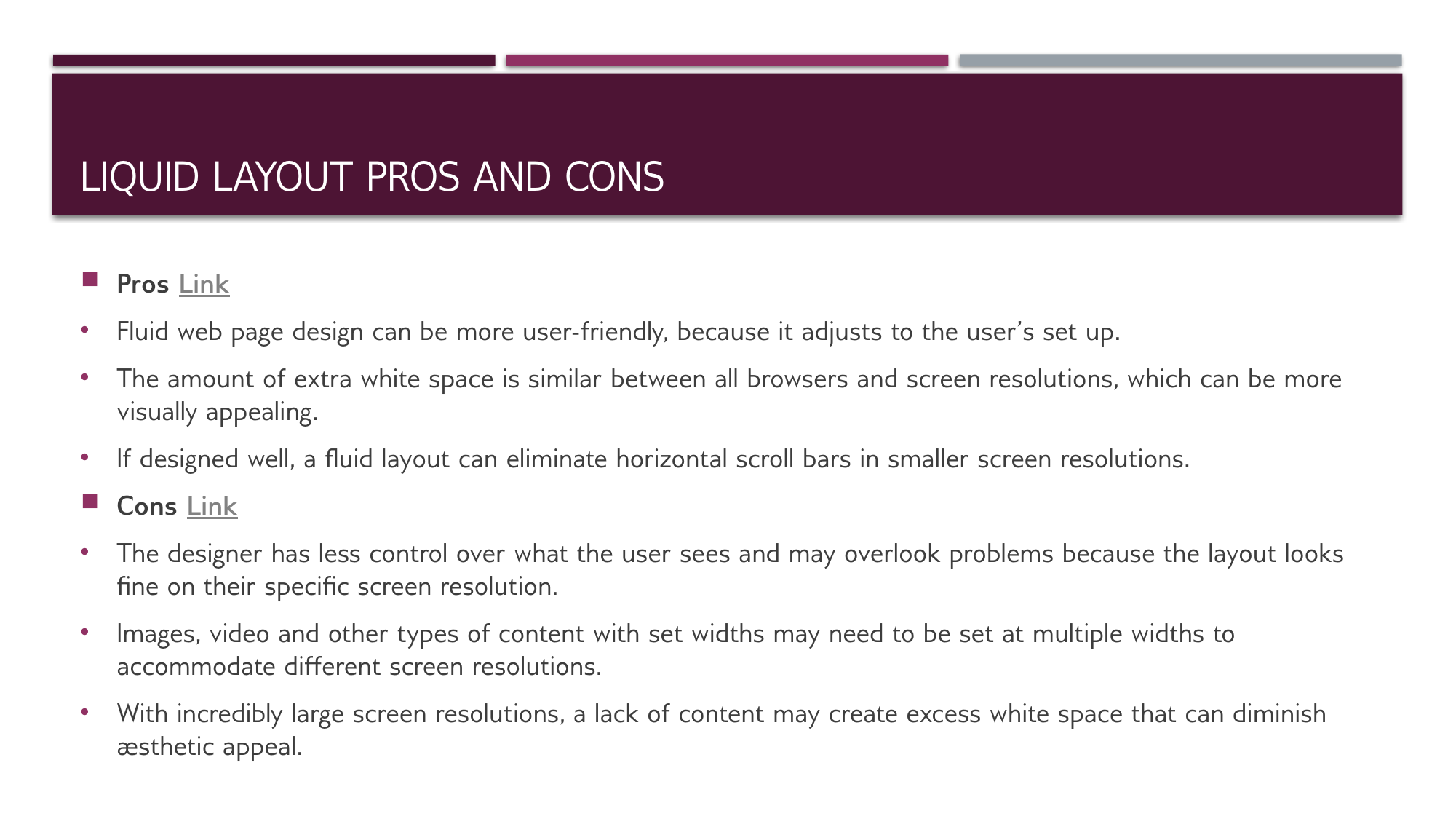

# Liquid Layout pros and cons
Pros Link
Fluid web page design can be more user-friendly, because it adjusts to the user’s set up.
The amount of extra white space is similar between all browsers and screen resolutions, which can be more visually appealing.
If designed well, a fluid layout can eliminate horizontal scroll bars in smaller screen resolutions.
Cons Link
The designer has less control over what the user sees and may overlook problems because the layout looks fine on their specific screen resolution.
Images, video and other types of content with set widths may need to be set at multiple widths to accommodate different screen resolutions.
With incredibly large screen resolutions, a lack of content may create excess white space that can diminish aesthetic appeal.